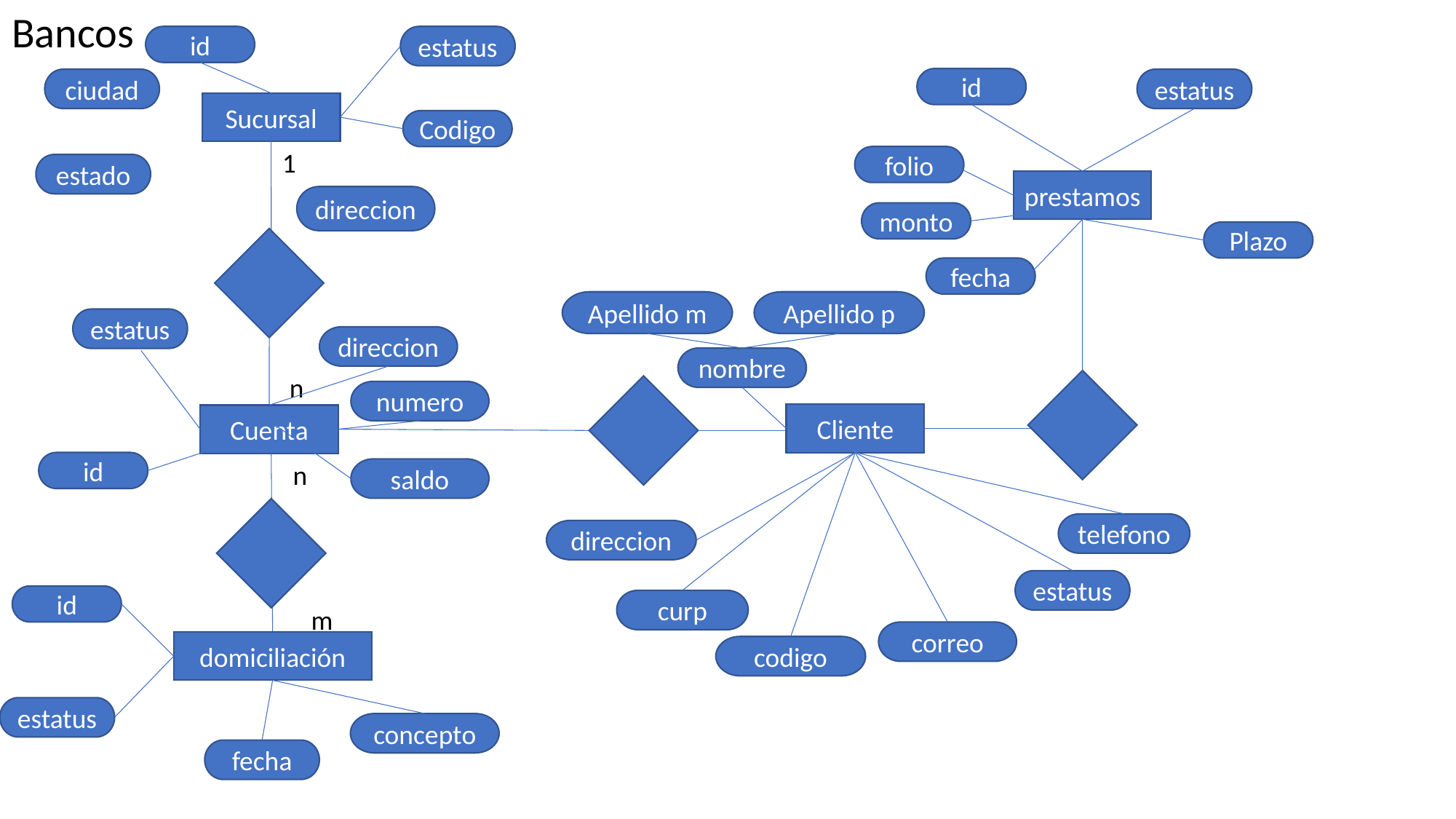

Bancos
estatus
id
id
ciudad
estatus
Sucursal
Codigo
1
folio
estado
prestamos
direccion
monto
Plazo

fecha
Apellido m
Apellido p
estatus
direccion
nombre
n

numero
Cliente
Cuenta
id
n
saldo

telefono
direccion
estatus
id
curp
m
correo
domiciliación
codigo
estatus
concepto
fecha